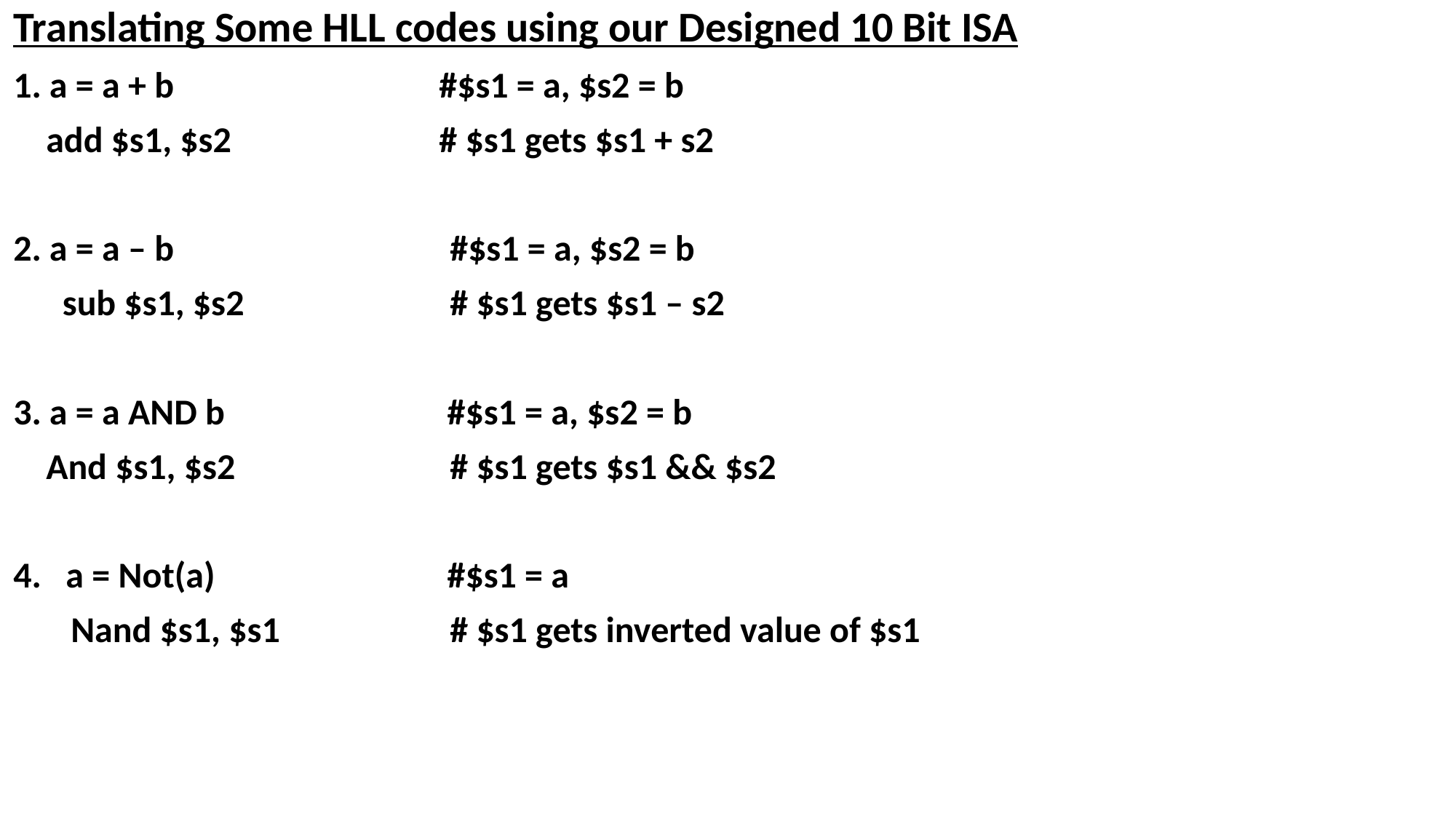

Translating Some HLL codes using our Designed 10 Bit ISA
1. a = a + b		            #$s1 = a, $s2 = b
    add $s1, $s2		            # $s1 gets $s1 + s2

2. a = a – b			#$s1 = a, $s2 = b
      sub $s1, $s2		# $s1 gets $s1 – s2

3. a = a AND b	 	             #$s1 = a, $s2 = b
    And $s1, $s2		# $s1 gets $s1 && $s2

4.   a = Not(a) 		             #$s1 = a
       Nand $s1, $s1		# $s1 gets inverted value of $s1